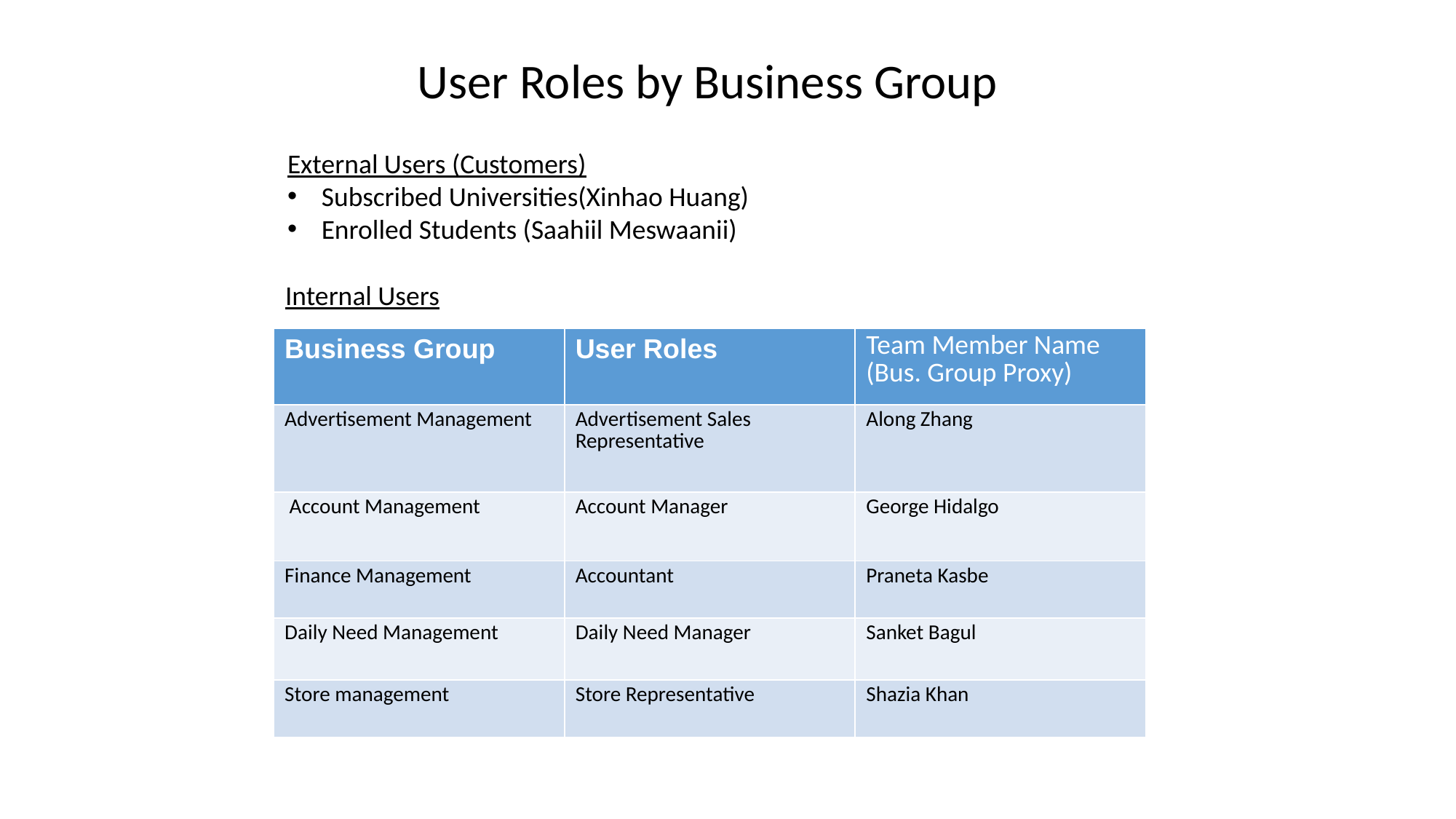

User Roles by Business Group
External Users (Customers)
Subscribed Universities(Xinhao Huang)
Enrolled Students (Saahiil Meswaanii)
Internal Users
| Business Group | User Roles | Team Member Name (Bus. Group Proxy) |
| --- | --- | --- |
| Advertisement Management | Advertisement Sales Representative | Along Zhang |
| Account Management | Account Manager | George Hidalgo |
| Finance Management | Accountant | Praneta Kasbe |
| Daily Need Management | Daily Need Manager | Sanket Bagul |
| Store management | Store Representative | Shazia Khan |